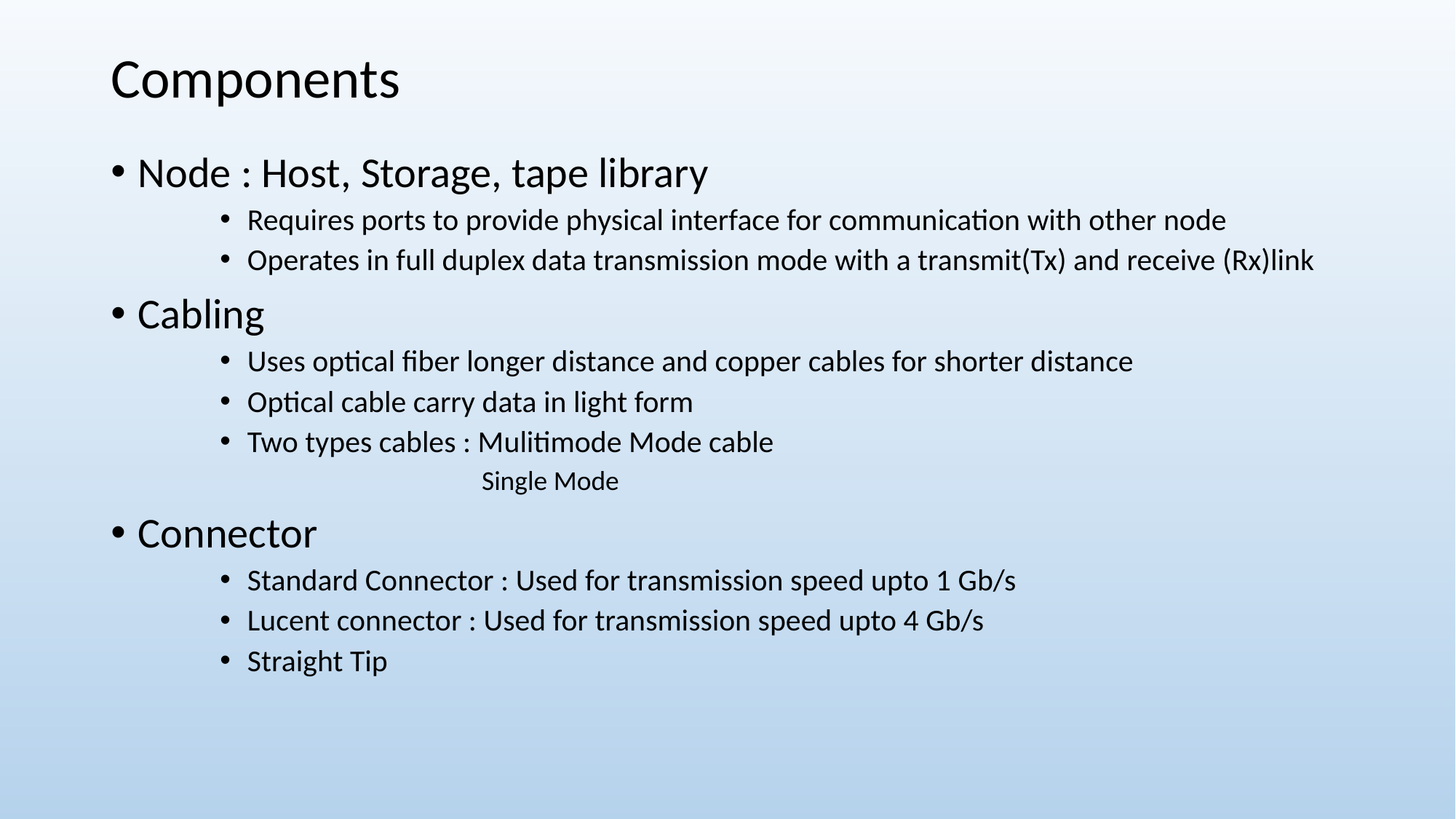

# Components
Node : Host, Storage, tape library
Requires ports to provide physical interface for communication with other node
Operates in full duplex data transmission mode with a transmit(Tx) and receive (Rx)link
Cabling
Uses optical fiber longer distance and copper cables for shorter distance
Optical cable carry data in light form
Two types cables : Mulitimode Mode cable
       Single Mode
Connector
Standard Connector : Used for transmission speed upto 1 Gb/s
Lucent connector : Used for transmission speed upto 4 Gb/s
Straight Tip